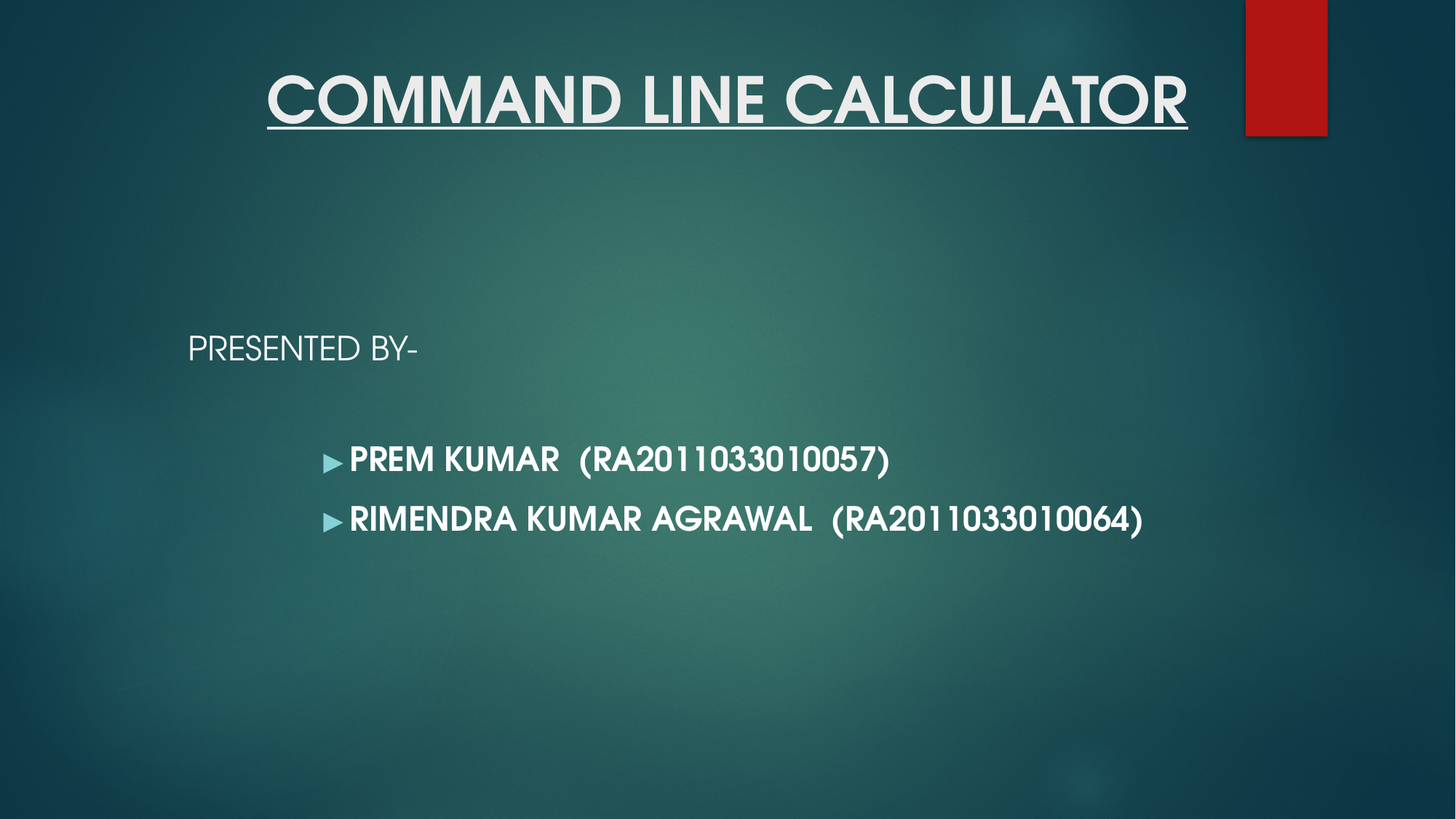

# COMMAND LINE CALCULATOR

PRESENTED BY-

PREM KUMAR  (RA2011033010057)
RIMENDRA KUMAR AGRAWAL  (RA2011033010064)